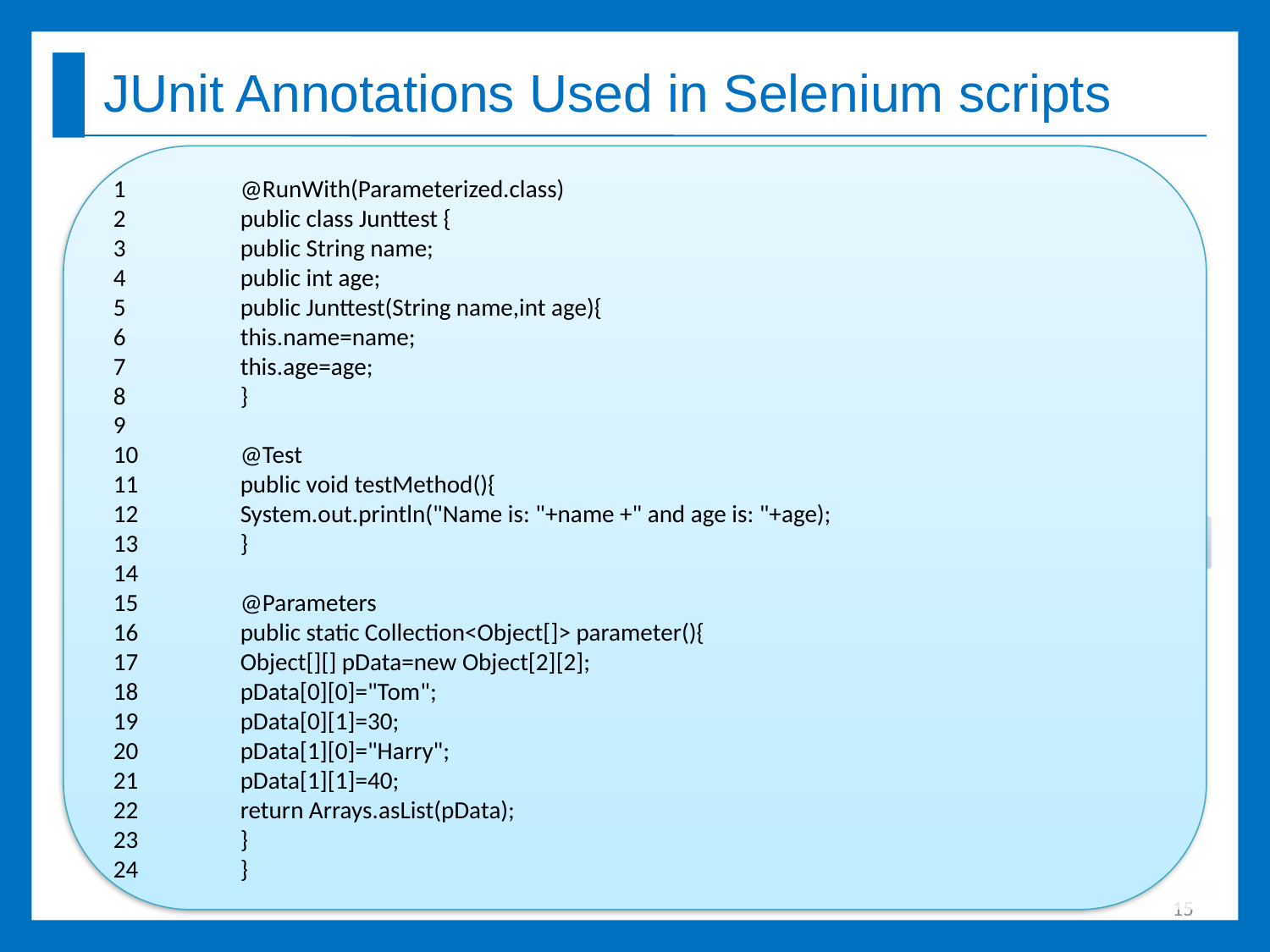

# JUnit Annotations Used in Selenium scripts
1	@RunWith(Parameterized.class)
2	public class Junttest {
3	public String name;
4	public int age;
5	public Junttest(String name,int age){
6	this.name=name;
7	this.age=age;
8	}
9
10	@Test
11	public void testMethod(){
12	System.out.println("Name is: "+name +" and age is: "+age);
13	}
14
15	@Parameters
16	public static Collection<Object[]> parameter(){
17	Object[][] pData=new Object[2][2];
18	pData[0][0]="Tom";
19	pData[0][1]=30;
20	pData[1][0]="Harry";
21	pData[1][1]=40;
22	return Arrays.asList(pData);
23	}
24	}
15